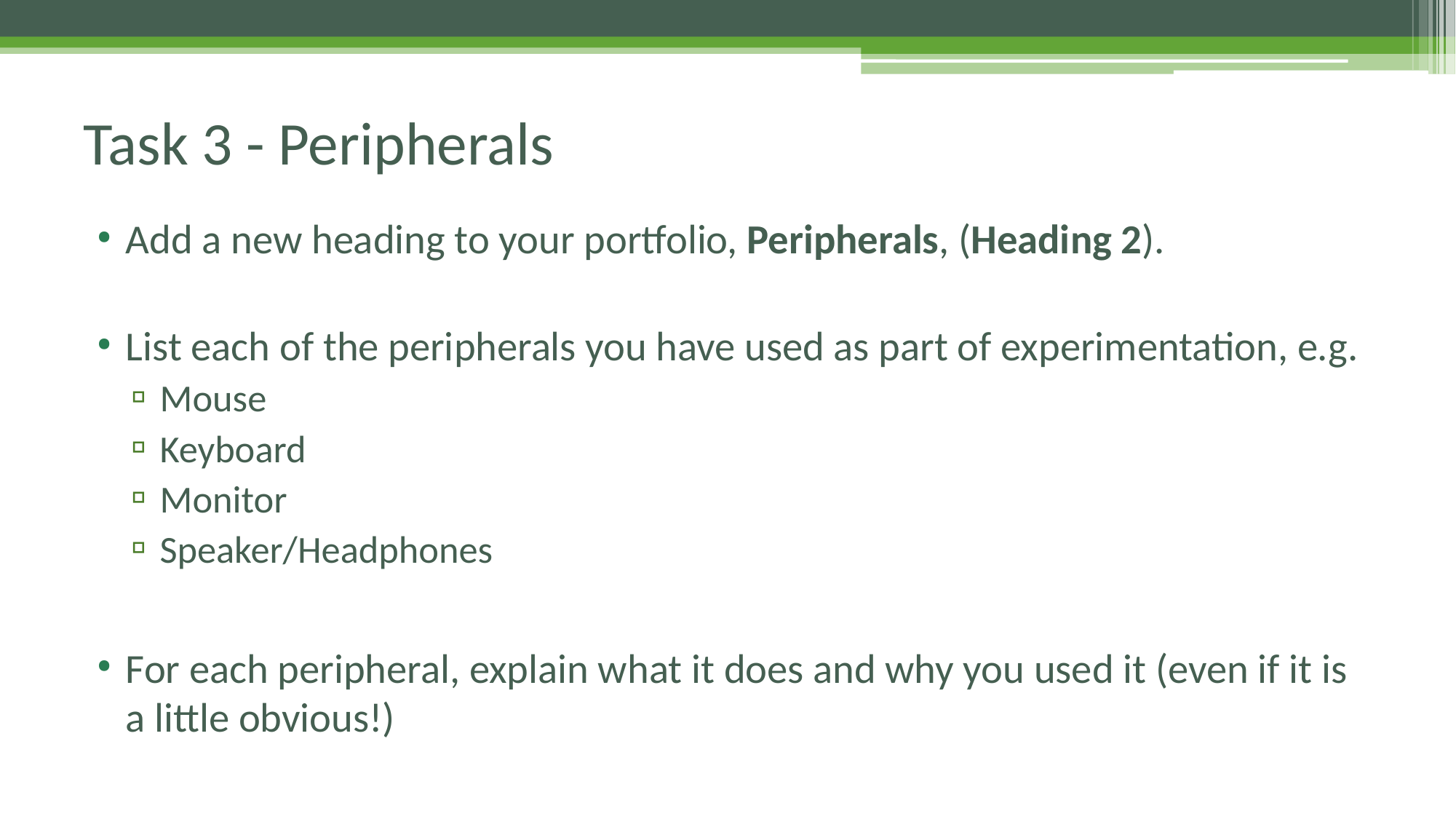

# Task 3 - Peripherals
Add a new heading to your portfolio, Peripherals, (Heading 2).

List each of the peripherals you have used as part of experimentation, e.g.
Mouse
Keyboard
Monitor
Speaker/Headphones

For each peripheral, explain what it does and why you used it (even if it is a little obvious!)